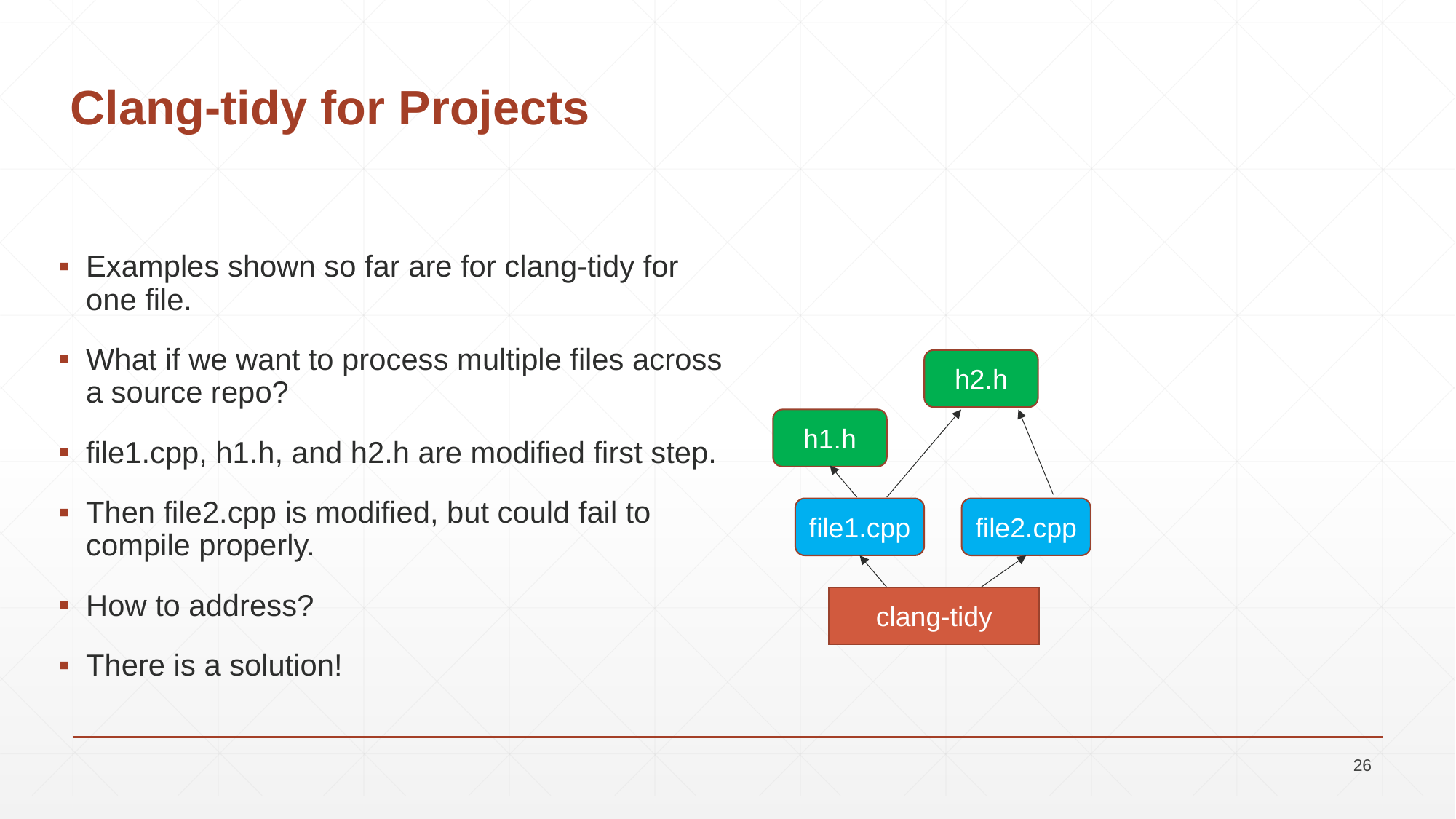

# Clang-tidy for Projects
Examples shown so far are for clang-tidy for one file.
What if we want to process multiple files across a source repo?
file1.cpp, h1.h, and h2.h are modified first step.
Then file2.cpp is modified, but could fail to compile properly.
How to address?
There is a solution!

h2.h
h1.h
file1.cpp
file2.cpp
clang-tidy
26